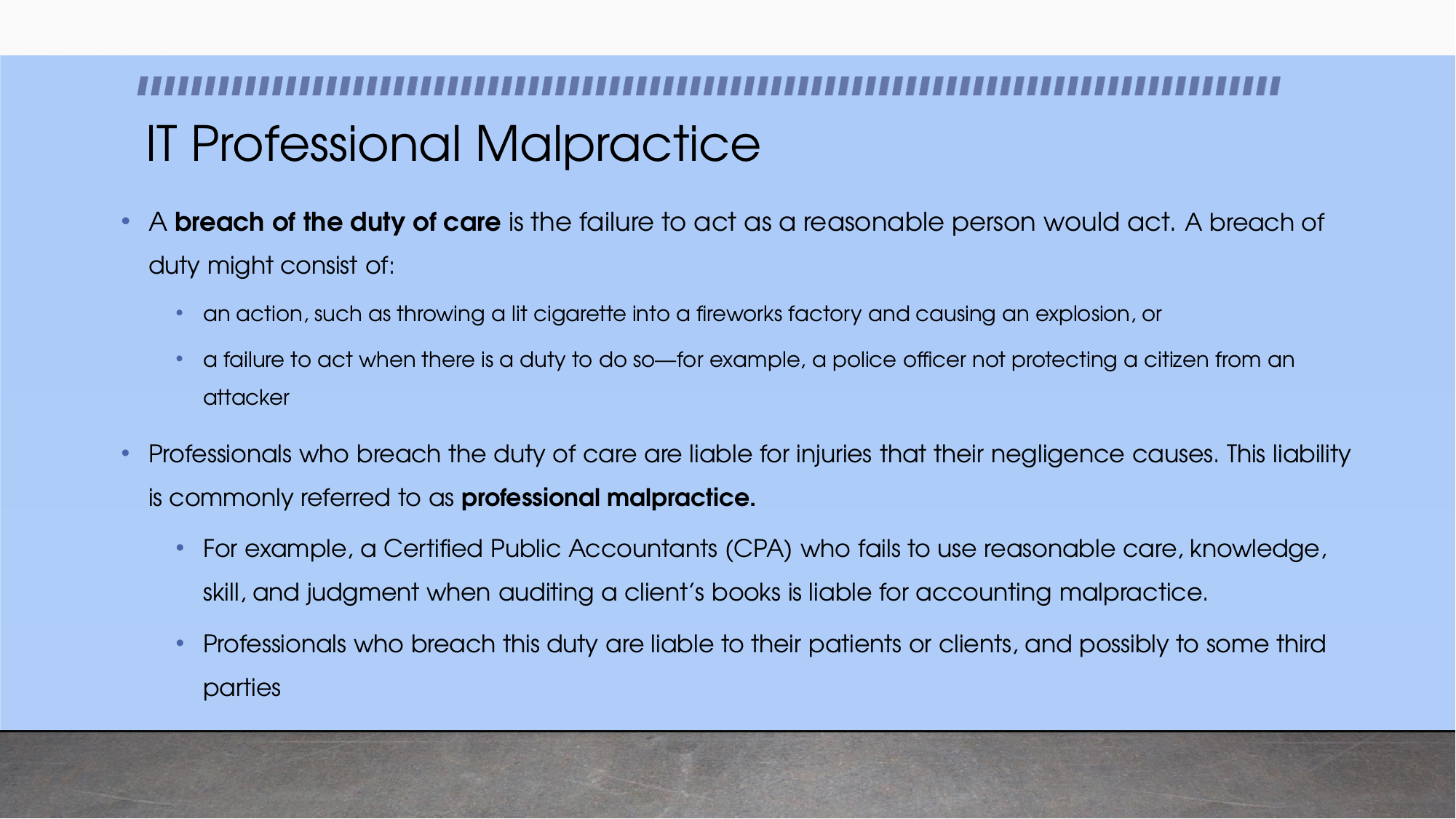

# IT Professional Malpractice
A breach of the duty of care is the failure to act as a reasonable person would act. A breach of  duty might consist of:
an action, such as throwing a lit cigarette into a fireworks factory and causing an explosion, or
a failure to act when there is a duty to do so—for example, a police officer not protecting a citizen from an  attacker
Professionals who breach the duty of care are liable for injuries that their negligence causes. This liability  is commonly referred to as professional malpractice.
For example, a Certified Public Accountants (CPA) who fails to use reasonable care, knowledge,  skill, and judgment when auditing a client’s books is liable for accounting malpractice.
Professionals who breach this duty are liable to their patients or clients, and possibly to some third
parties